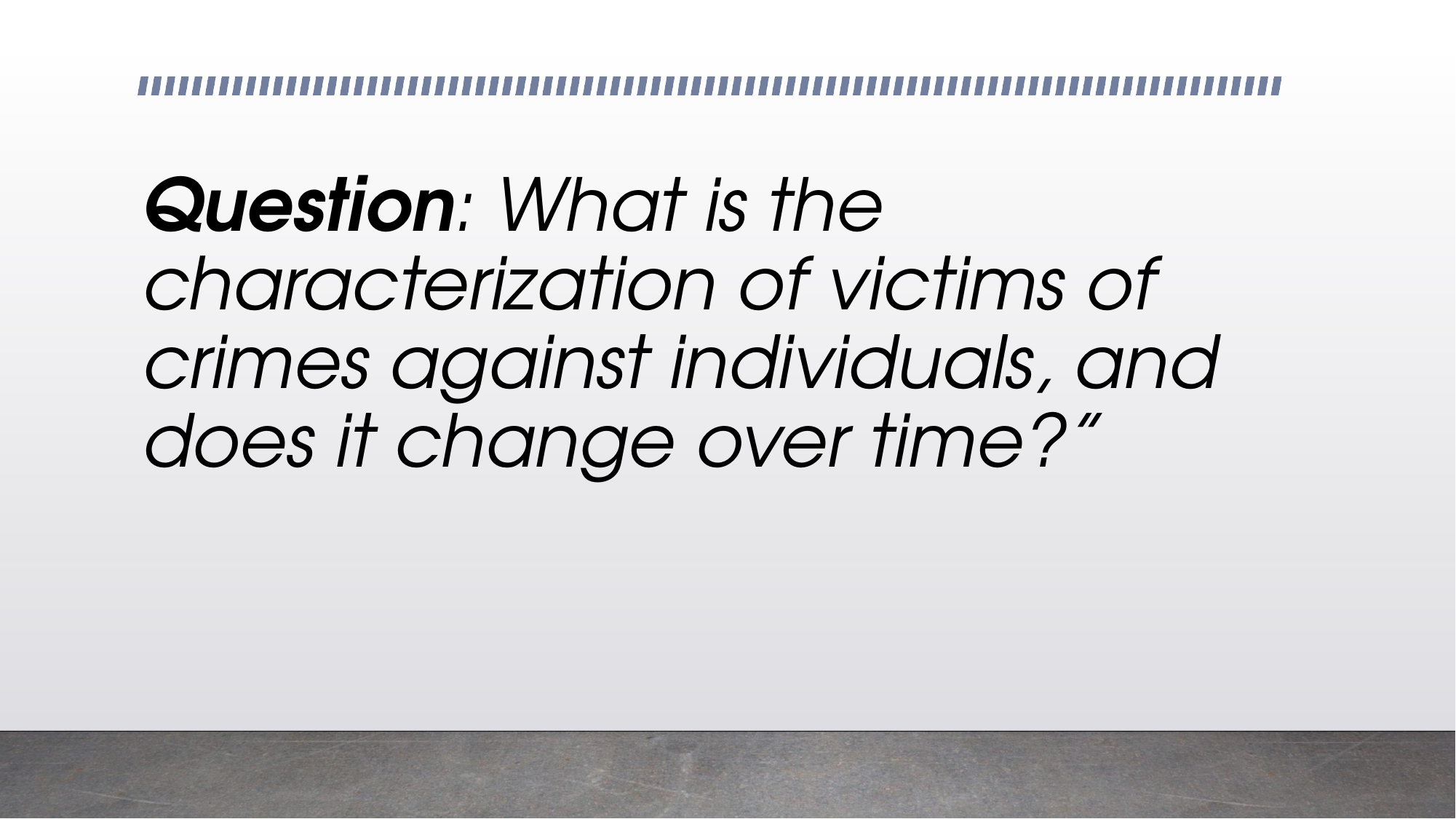

# Question: What is the characterization of victims of crimes against individuals, and does it change over time?”